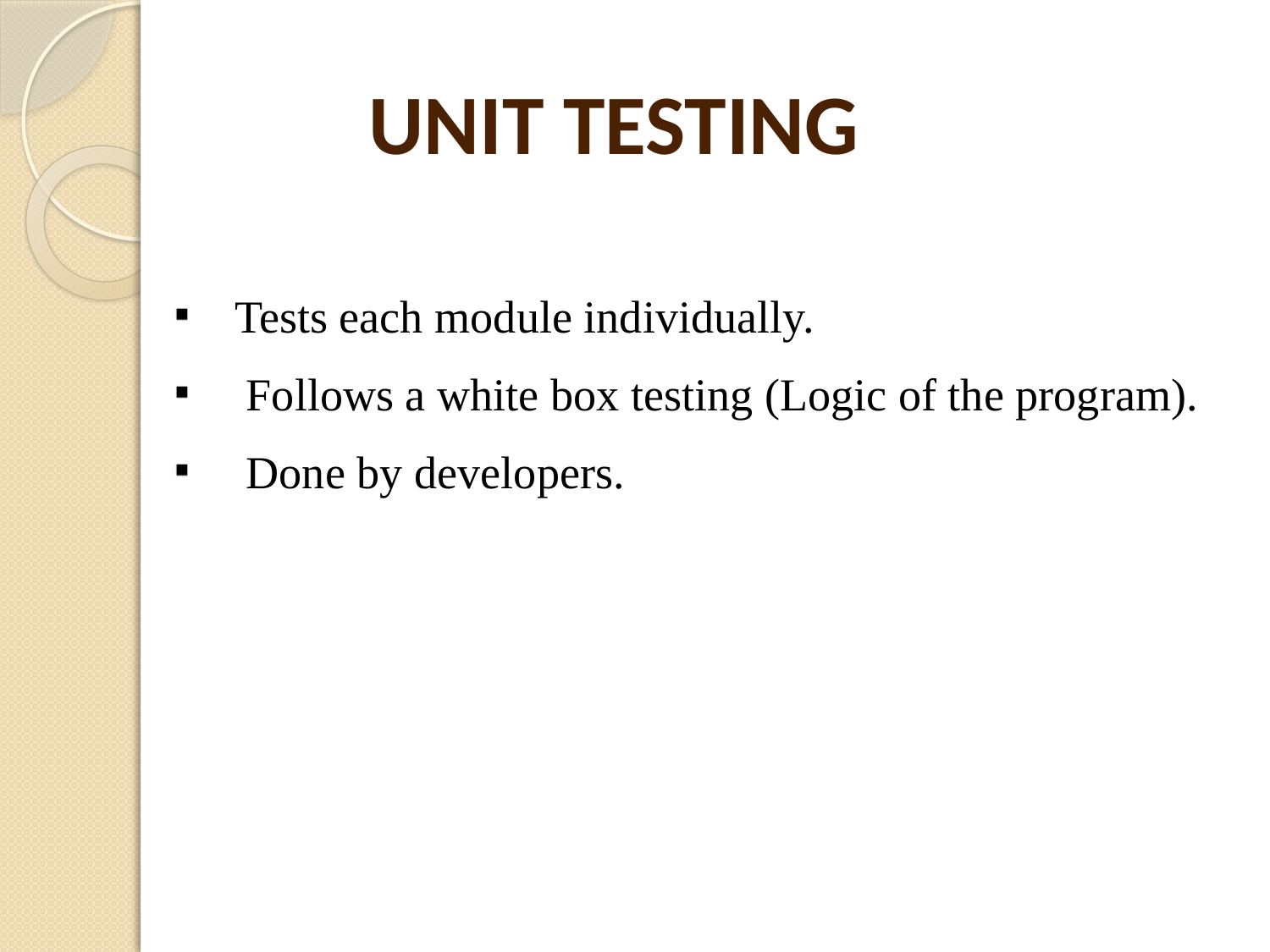

UNIT TESTING
Tests each module individually.
 Follows a white box testing (Logic of the program).
 Done by developers.